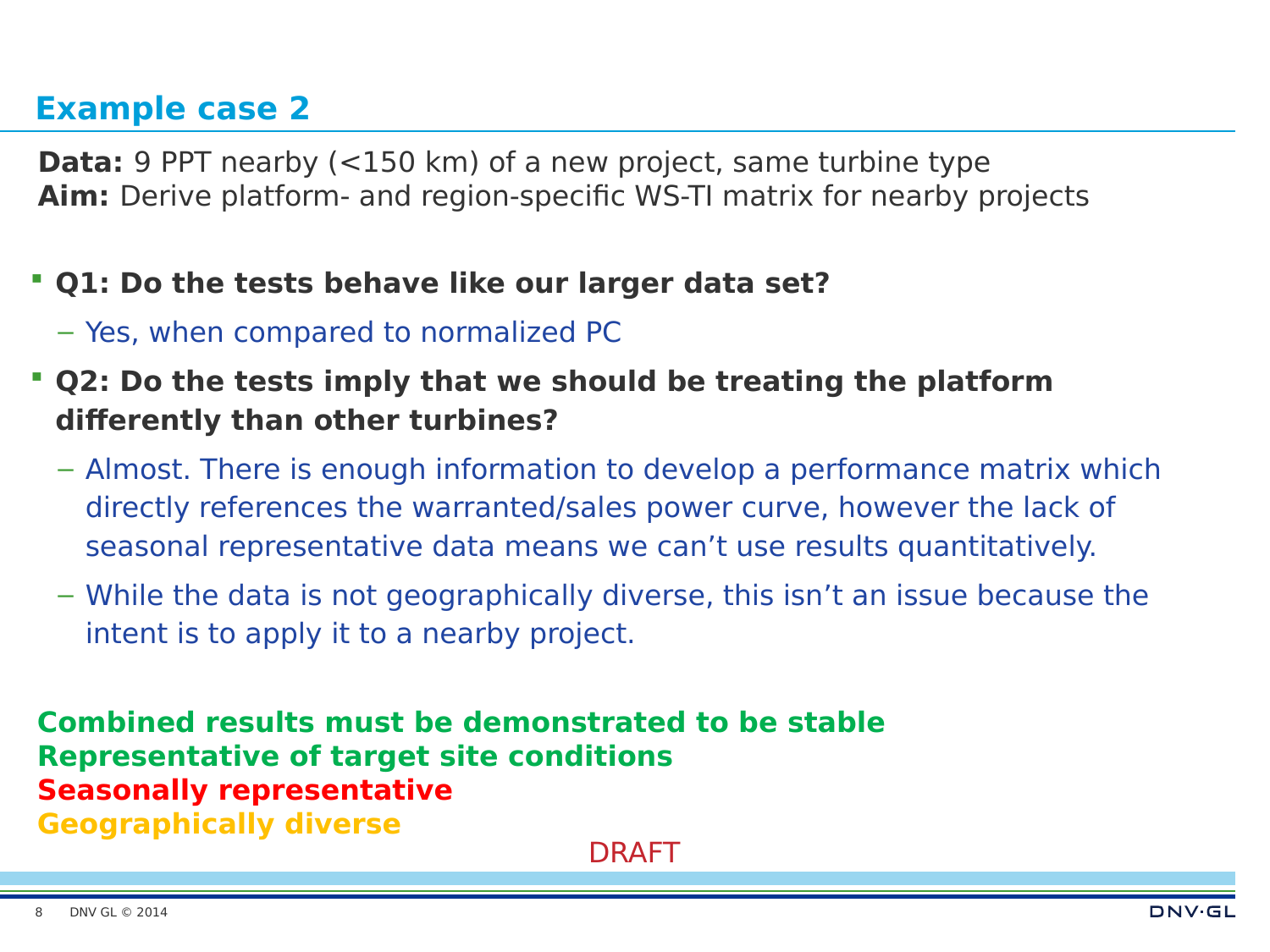

# Example case 2
Data: 9 PPT nearby (<150 km) of a new project, same turbine type
Aim: Derive platform- and region-specific WS-TI matrix for nearby projects
Q1: Do the tests behave like our larger data set?
Yes, when compared to normalized PC
Q2: Do the tests imply that we should be treating the platform differently than other turbines?
Almost. There is enough information to develop a performance matrix which directly references the warranted/sales power curve, however the lack of seasonal representative data means we can’t use results quantitatively.
While the data is not geographically diverse, this isn’t an issue because the intent is to apply it to a nearby project.
Combined results must be demonstrated to be stable
Representative of target site conditions
Seasonally representative
Geographically diverse
8